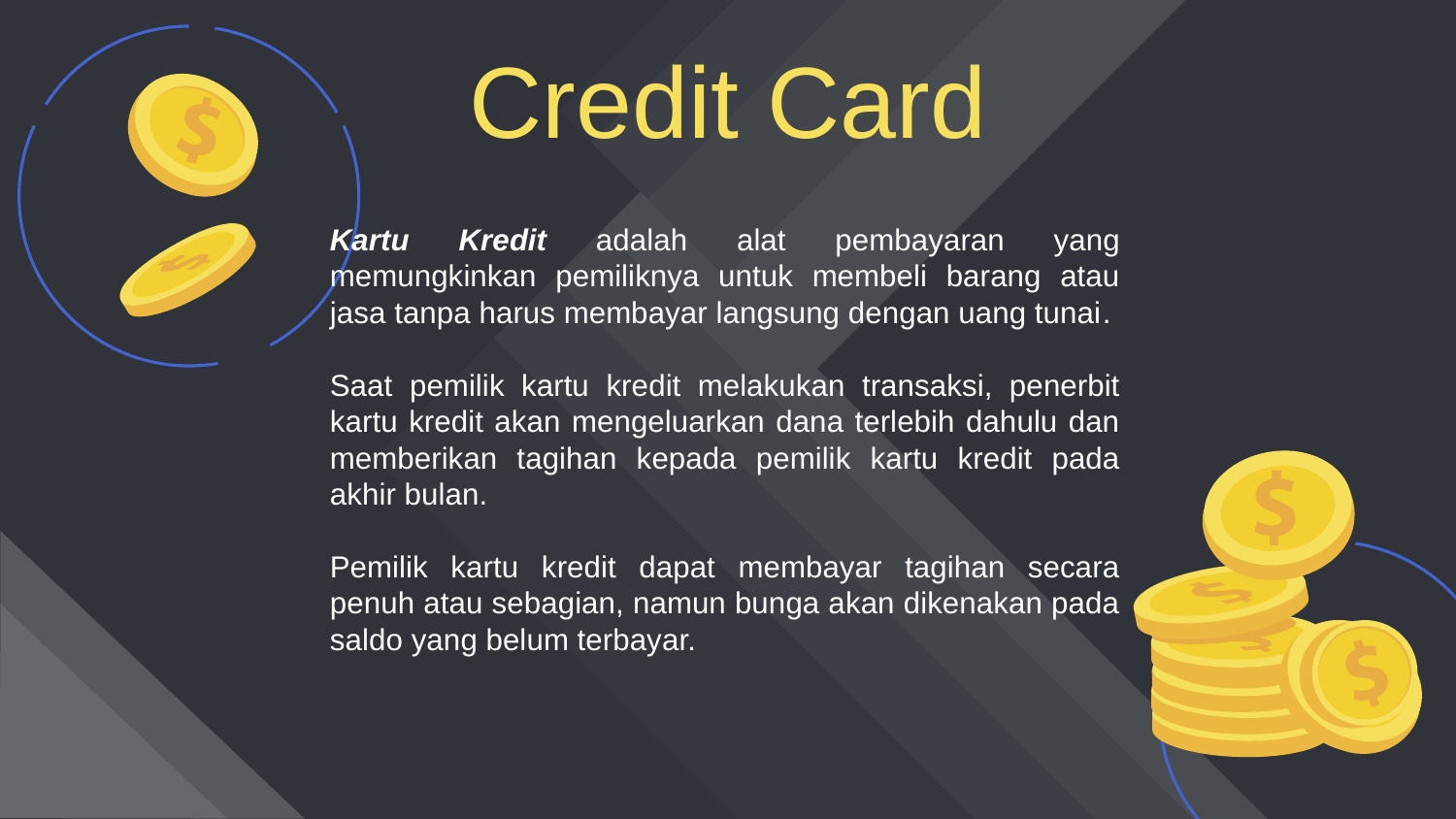

# Credit Card

Kartu Kredit adalah alat pembayaran yang memungkinkan pemiliknya untuk membeli barang atau jasa tanpa harus membayar langsung dengan uang tunai.

Saat pemilik kartu kredit melakukan transaksi, penerbit kartu kredit akan mengeluarkan dana terlebih dahulu dan memberikan tagihan kepada pemilik kartu kredit pada akhir bulan.

Pemilik kartu kredit dapat membayar tagihan secara penuh atau sebagian, namun bunga akan dikenakan pada saldo yang belum terbayar.